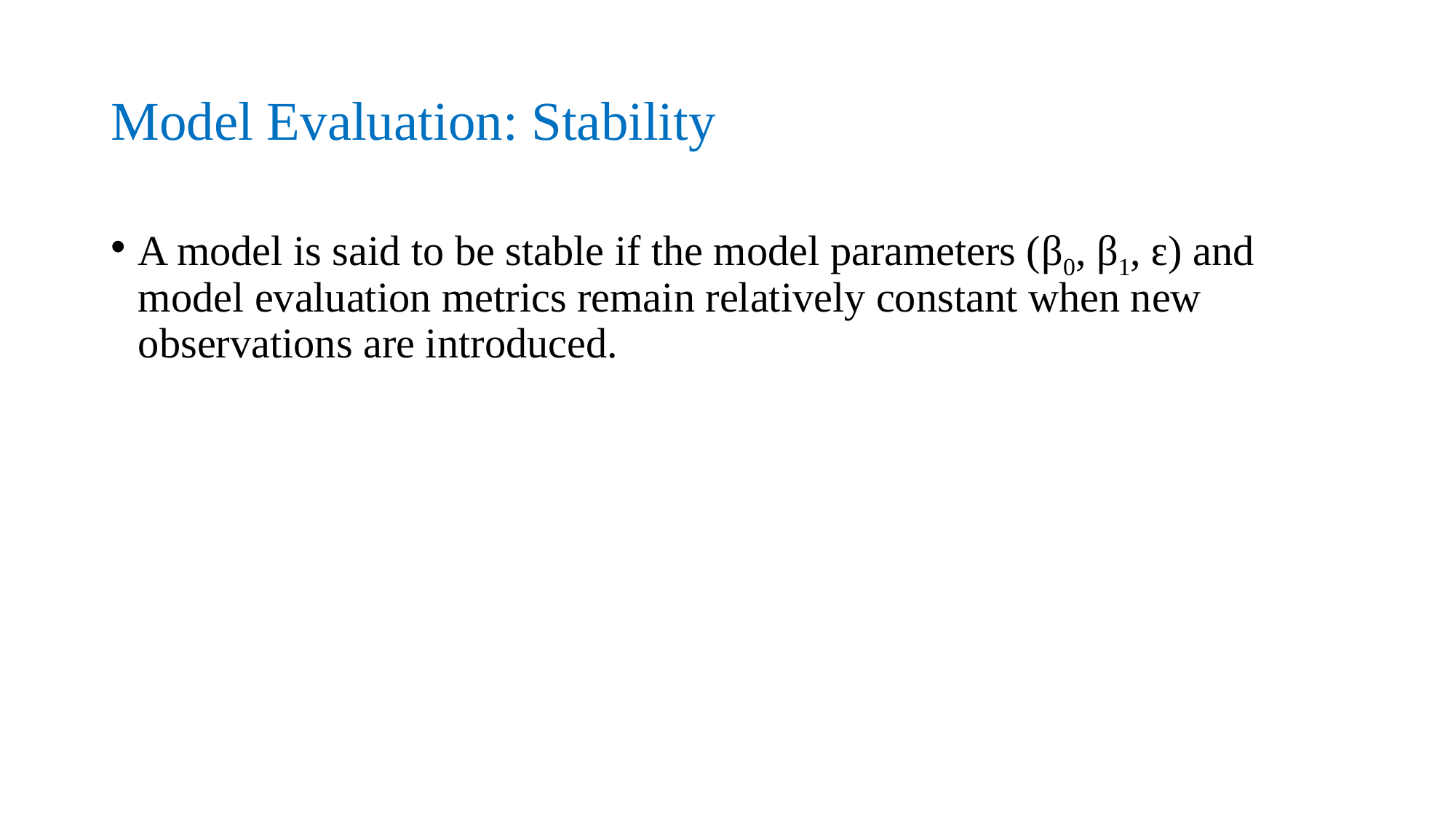

# Model Evaluation: Stability
A model is said to be stable if the model parameters (β0, β1, ԑ) and model evaluation metrics remain relatively constant when new observations are introduced.